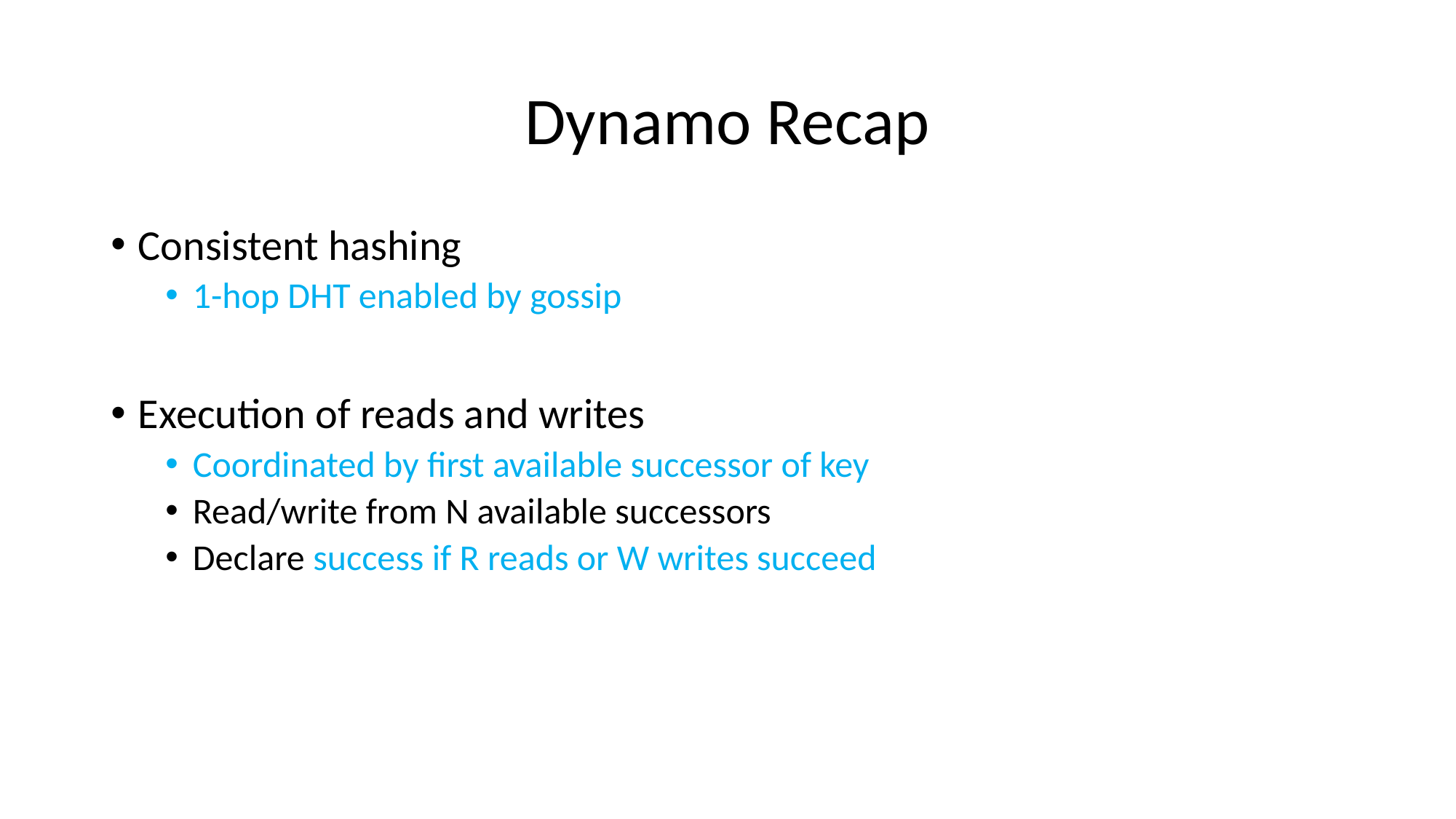

# Dynamo Recap
Consistent hashing
1-hop DHT enabled by gossip

Execution of reads and writes
Coordinated by first available successor of key
Read/write from N available successors
Declare success if R reads or W writes succeed